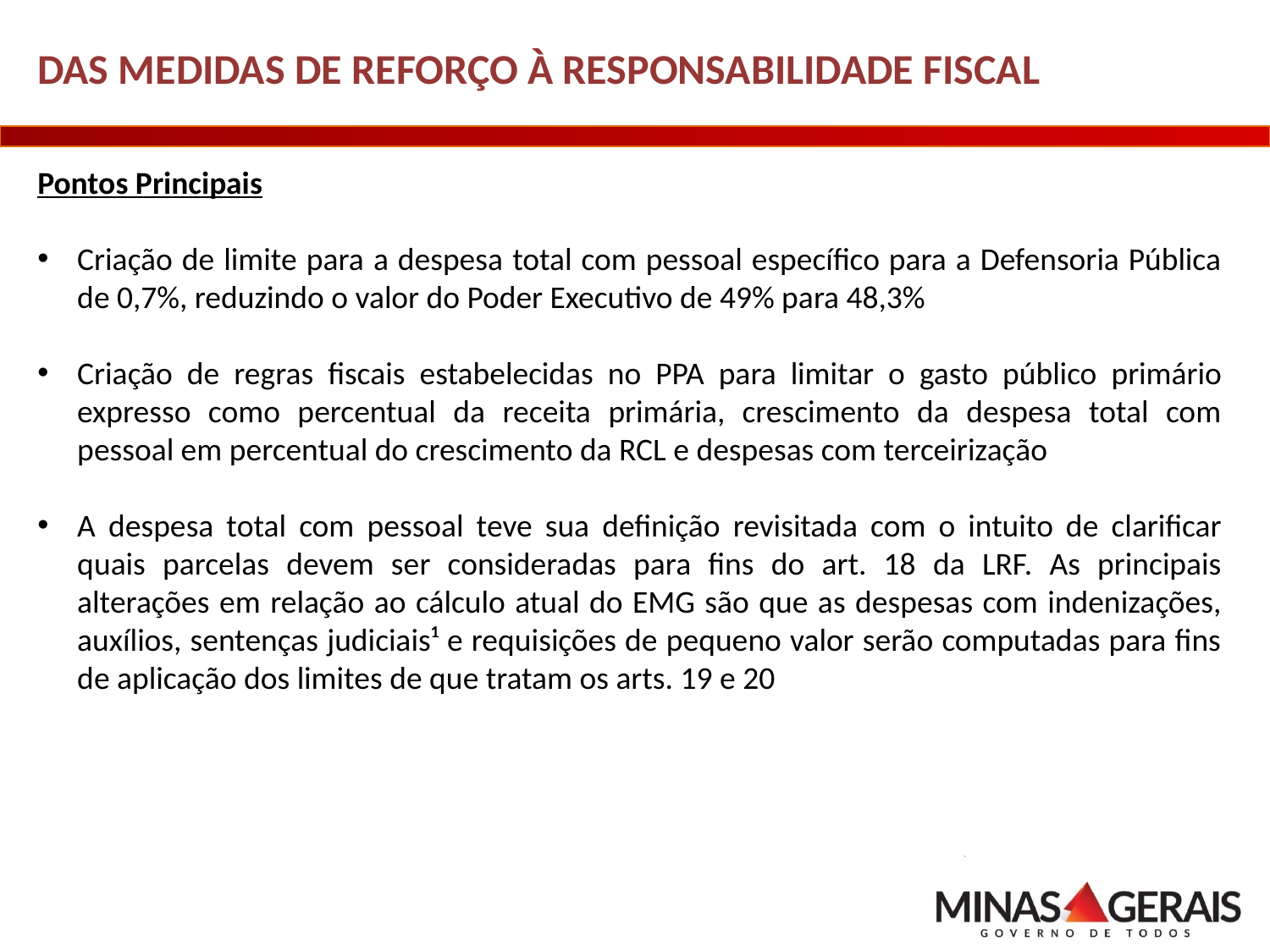

DAS MEDIDAS DE REFORÇO À RESPONSABILIDADE FISCAL
Pontos Principais

Criação de limite para a despesa total com pessoal específico para a Defensoria Pública de 0,7%, reduzindo o valor do Poder Executivo de 49% para 48,3%

Criação de regras fiscais estabelecidas no PPA para limitar o gasto público primário expresso como percentual da receita primária, crescimento da despesa total com pessoal em percentual do crescimento da RCL e despesas com terceirização

A despesa total com pessoal teve sua definição revisitada com o intuito de clarificar quais parcelas devem ser consideradas para fins do art. 18 da LRF. As principais alterações em relação ao cálculo atual do EMG são que as despesas com indenizações, auxílios, sentenças judiciais¹ e requisições de pequeno valor serão computadas para fins de aplicação dos limites de que tratam os arts. 19 e 20